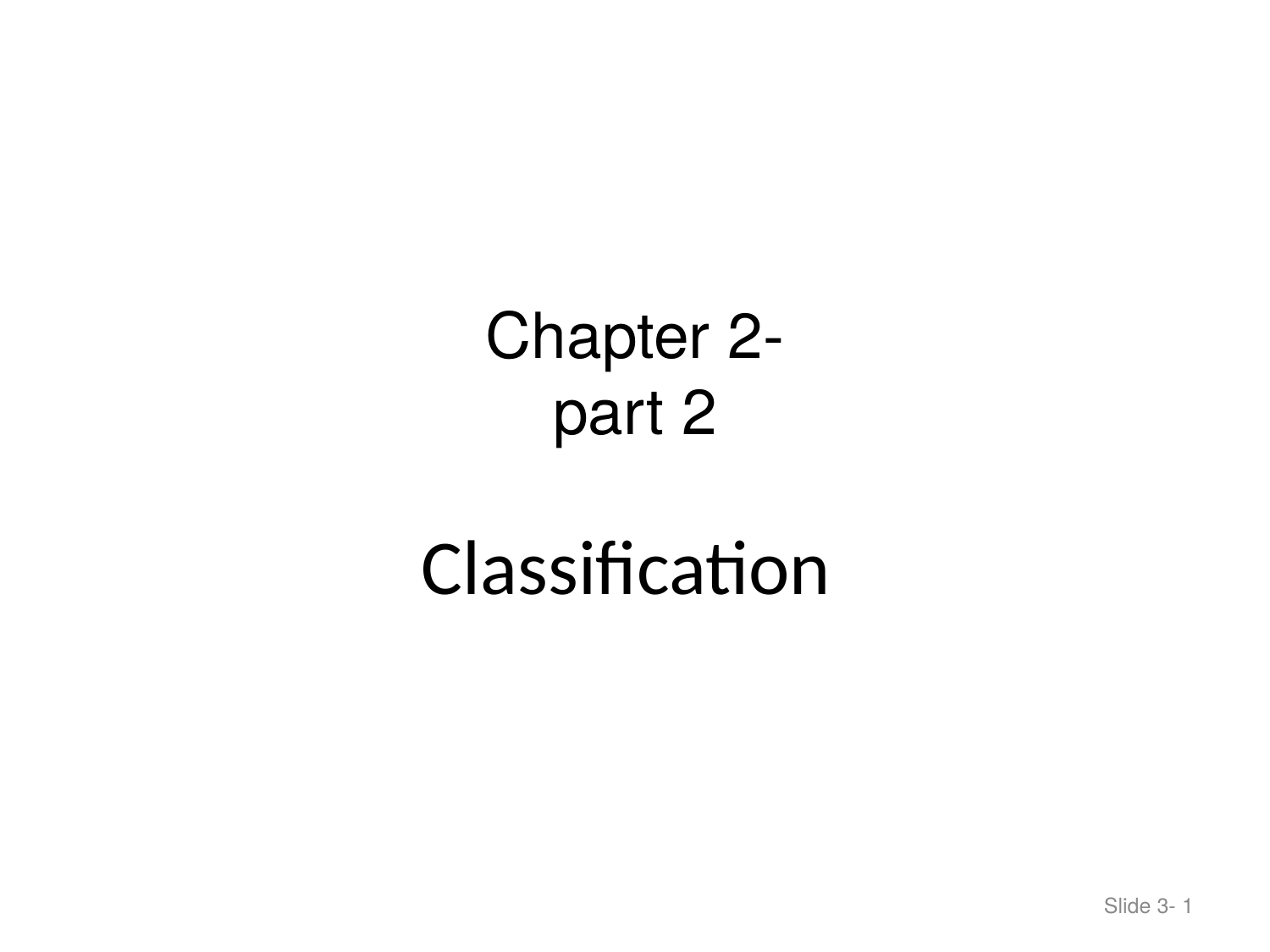

Chapter 2- part 2
# Classification
Slide 3- 1